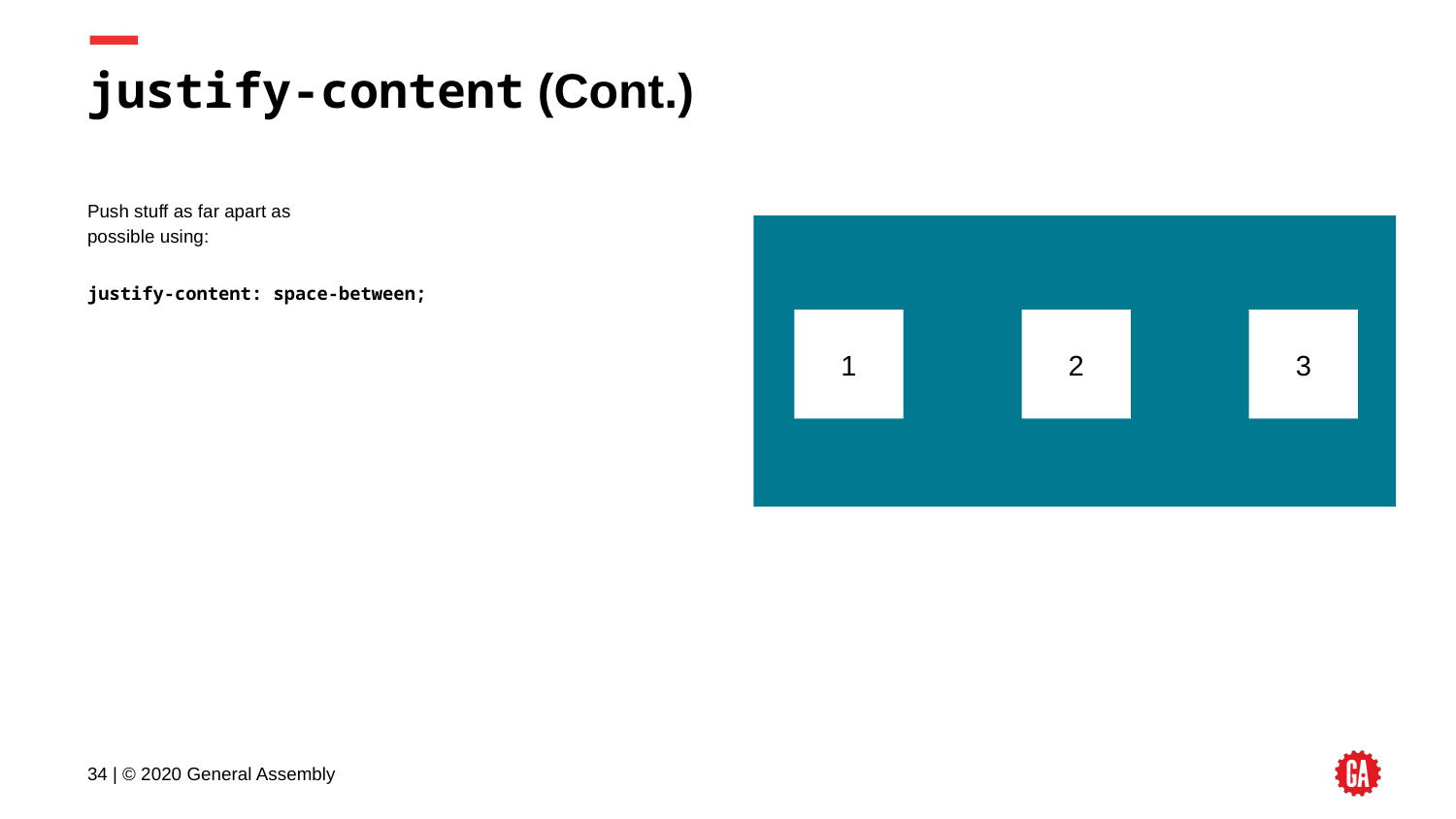

# justify-content (Cont.)
Push stuff as far apart as
possible using:
justify-content: space-between;
1
2
3
34 | © 2020 General Assembly